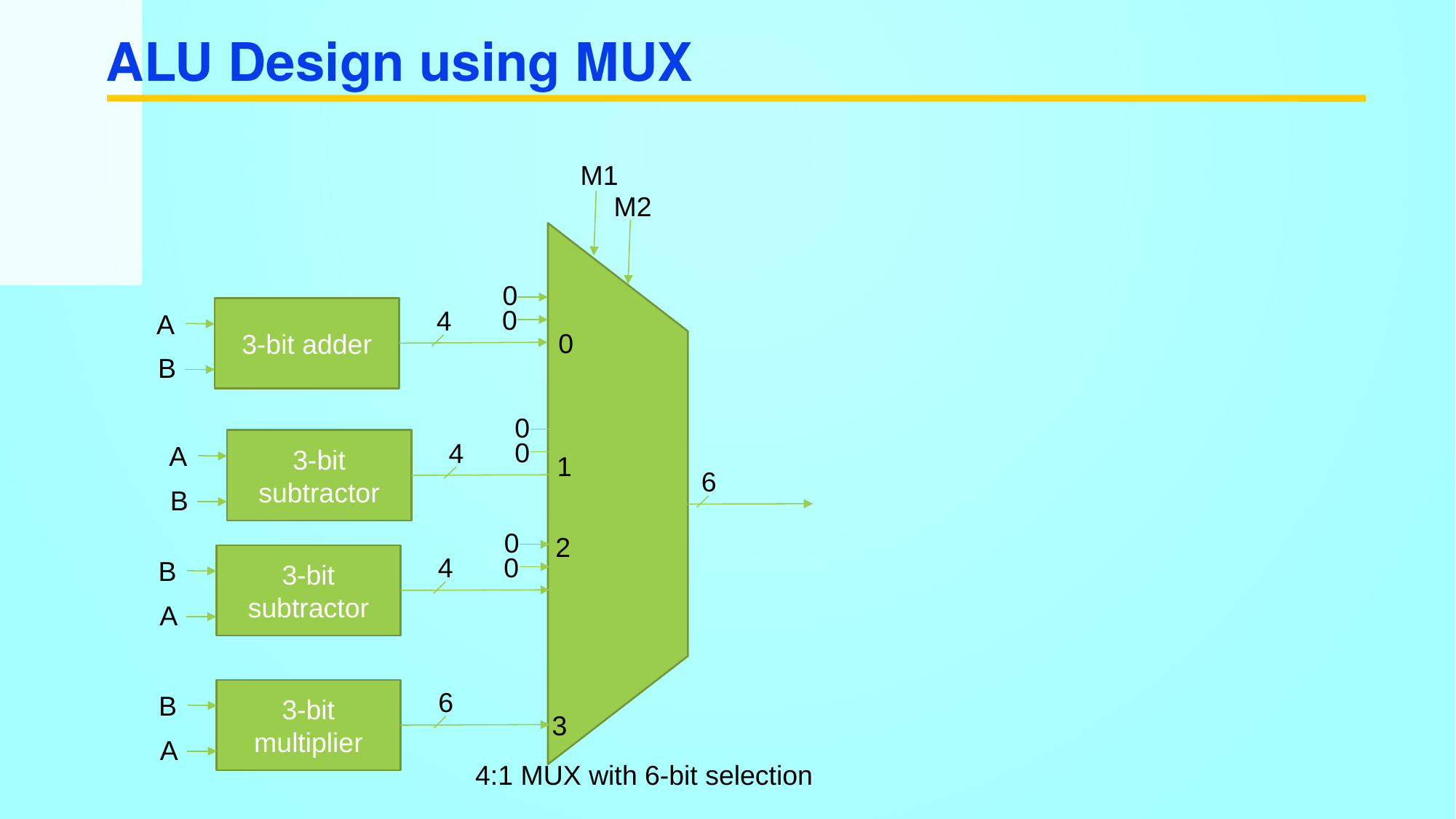

# ALU Design using MUX
M1
M2
0
0
3-bit adder
4
A
0
B
0

0
3-bit subtractor
4
A
1
6
B
0
2
0
3-bit subtractor
4
B
A
3-bit multiplier
6
B
3
A
4:1 MUX with 6-bit selection